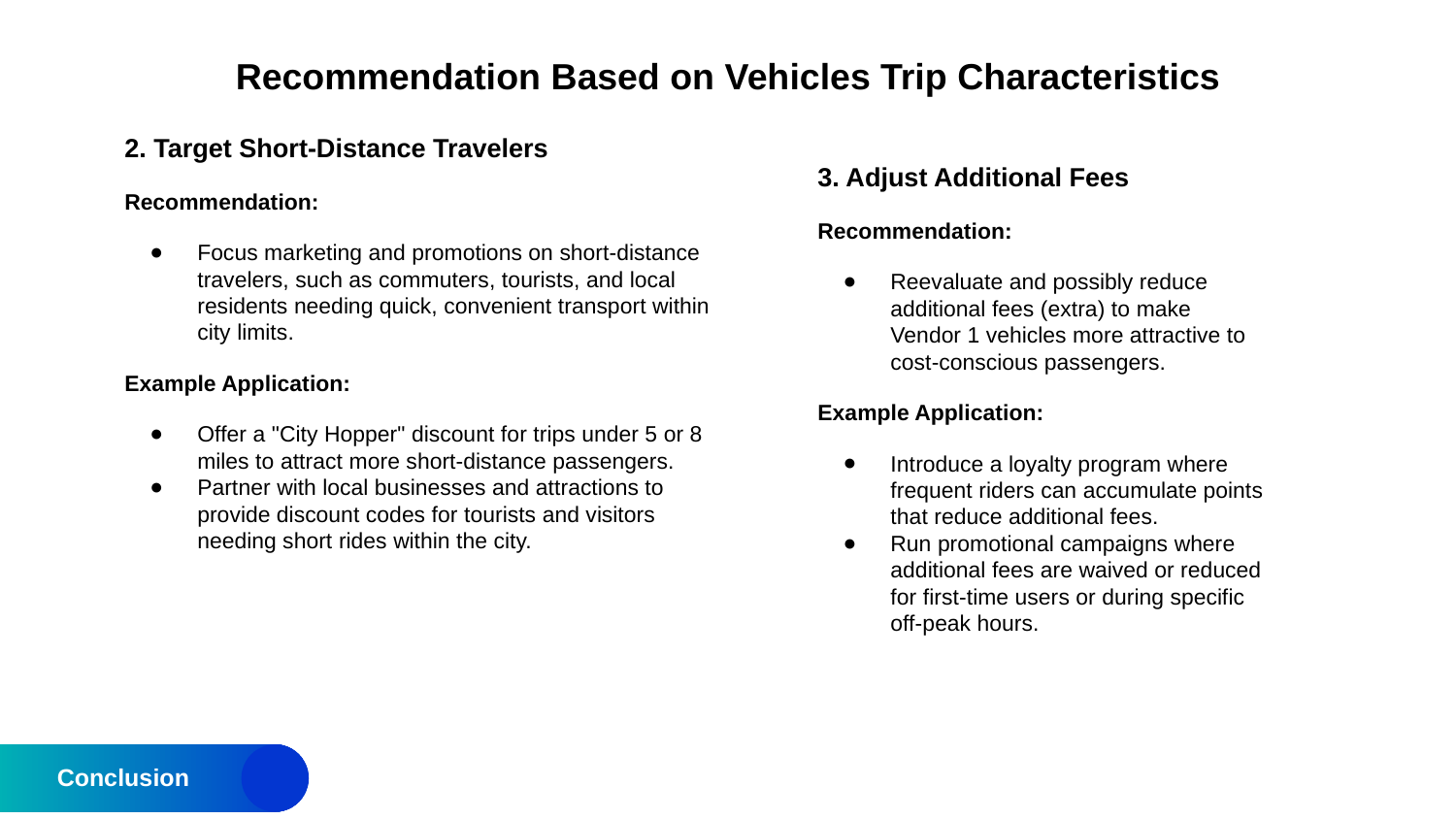

Recommendation Based on Vehicles Trip Characteristics
2. Target Short-Distance Travelers
Recommendation:
Focus marketing and promotions on short-distance travelers, such as commuters, tourists, and local residents needing quick, convenient transport within city limits.
Example Application:
Offer a "City Hopper" discount for trips under 5 or 8 miles to attract more short-distance passengers.
Partner with local businesses and attractions to provide discount codes for tourists and visitors needing short rides within the city.

3. Adjust Additional Fees
Recommendation:
Reevaluate and possibly reduce additional fees (extra) to make Vendor 1 vehicles more attractive to cost-conscious passengers.
Example Application:
Introduce a loyalty program where frequent riders can accumulate points that reduce additional fees.
Run promotional campaigns where additional fees are waived or reduced for first-time users or during specific off-peak hours.
# Conclusion